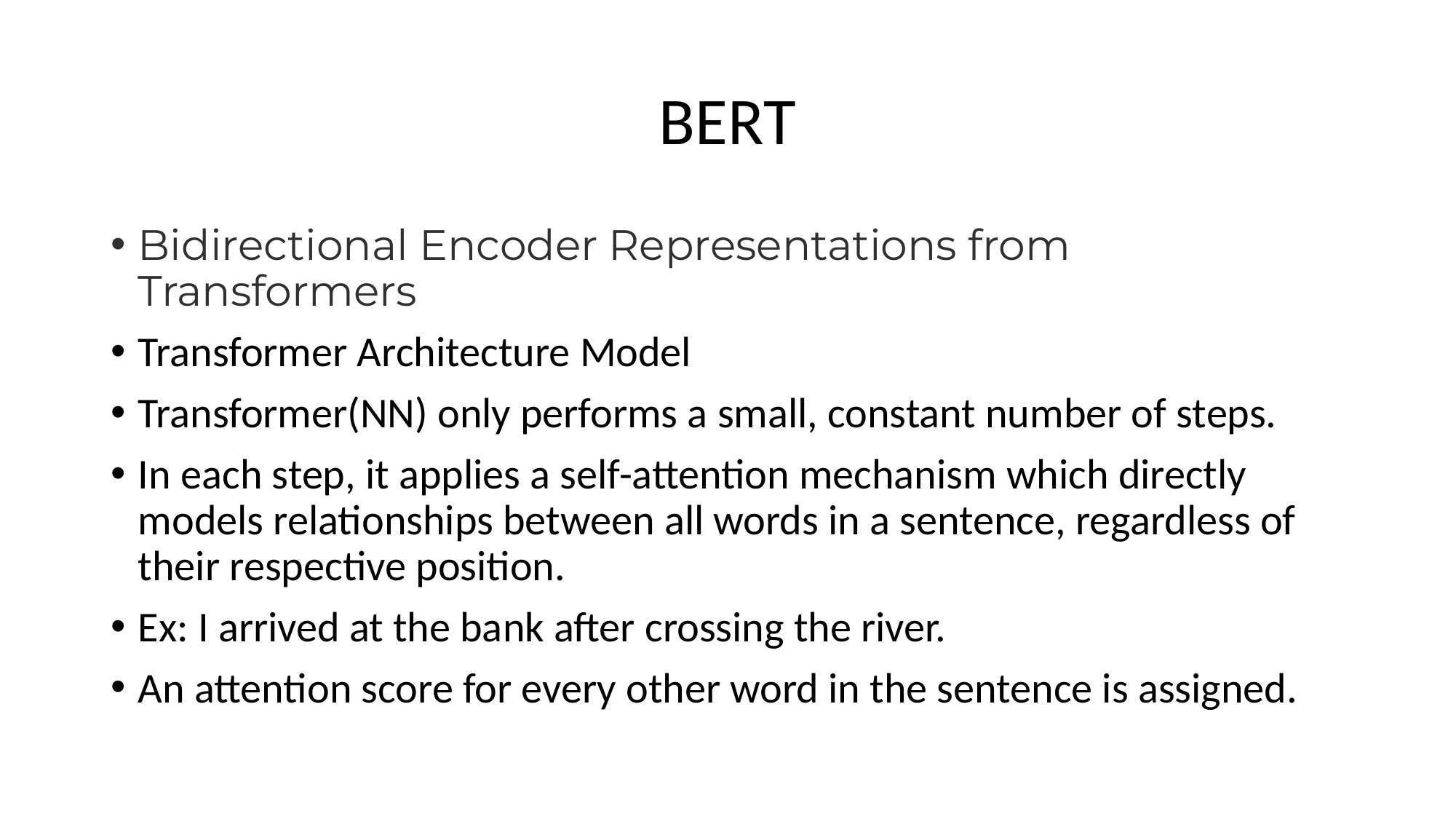

# BERT
Bidirectional Encoder Representations from Transformers
Transformer Architecture Model
Transformer(NN) only performs a small, constant number of steps.
In each step, it applies a self-attention mechanism which directly models relationships between all words in a sentence, regardless of their respective position.
Ex: I arrived at the bank after crossing the river.
An attention score for every other word in the sentence is assigned.